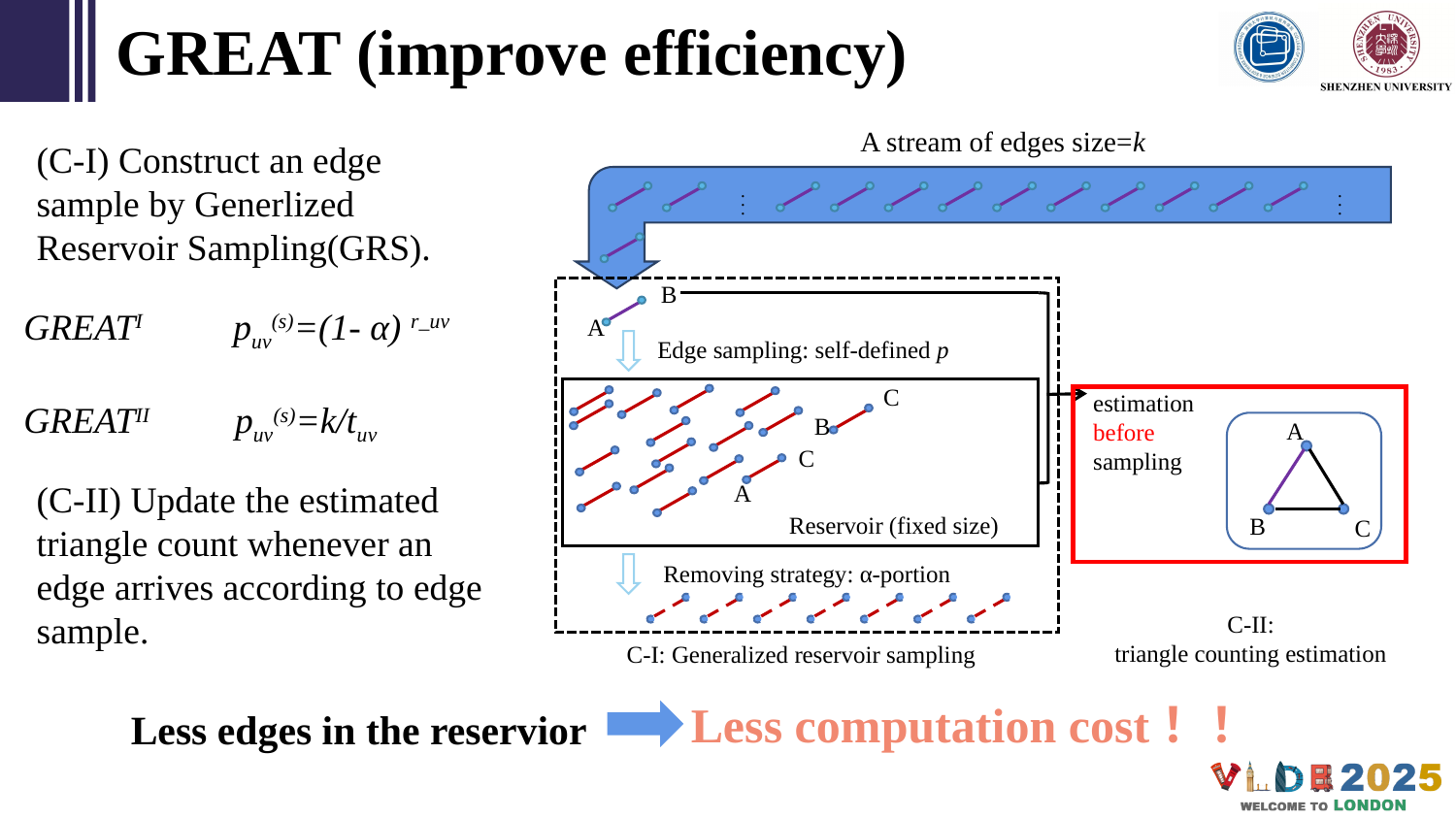

GREAT (improve efficiency)
A stream of edges size=k
(C-I) Construct an edge sample by Generlized Reservoir Sampling(GRS).

...
...

B

A

GREATI                 puv(s)=(1- α) r_uv

GREATII                puv(s)=k/tuv
Edge sampling: self-defined p

C
B

estimation before sampling

A

C

(C-II) Update the estimated triangle count whenever an edge arrives according to edge sample.
A

Reservoir (fixed size)
B

C
Removing strategy: α-portion

C-II:
triangle counting estimation
C-I: Generalized reservoir sampling

Less computation cost！！
Less edges in the reservior